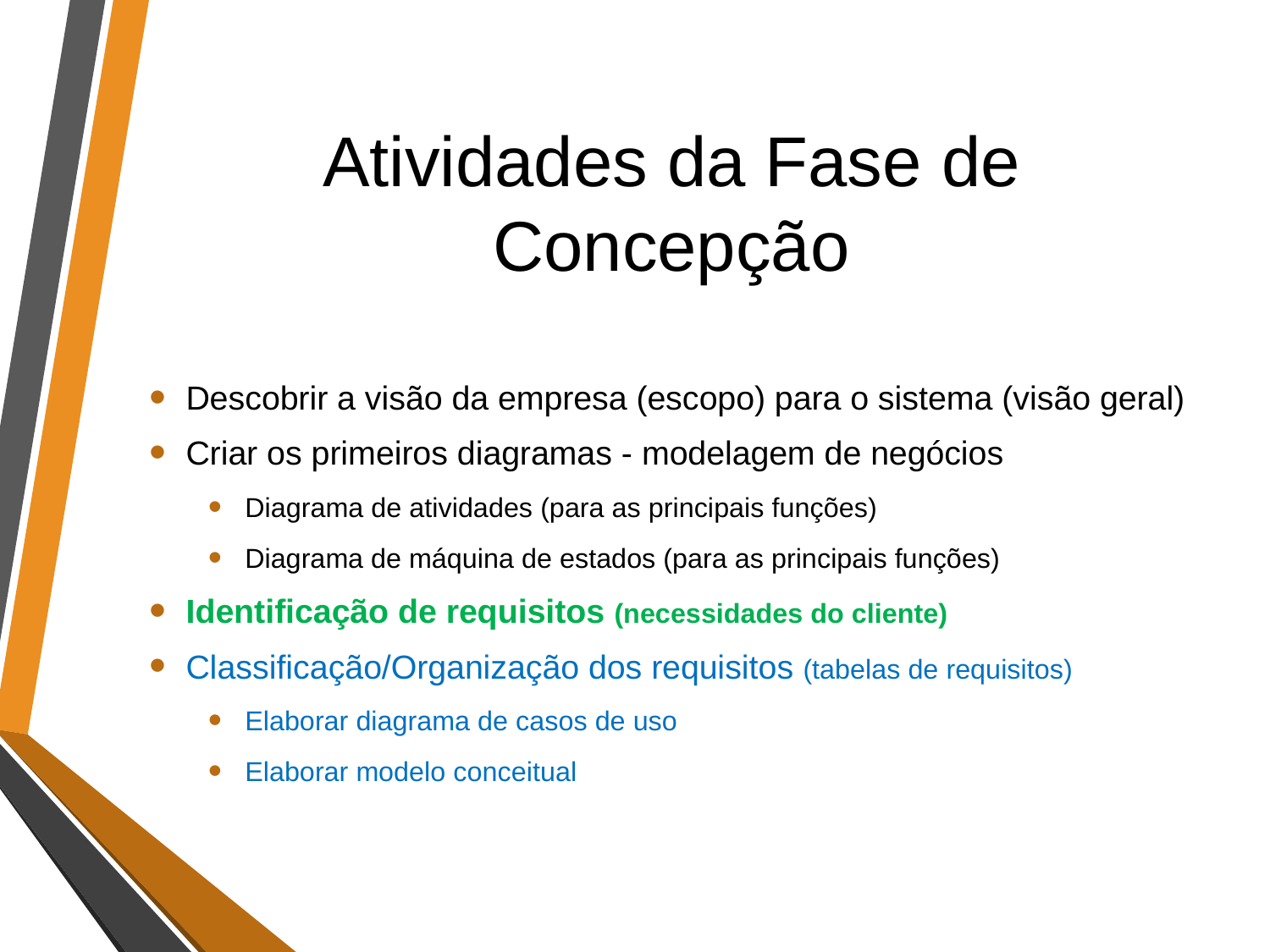

# Atividades da Fase de Concepção
Descobrir a visão da empresa (escopo) para o sistema (visão geral)
Criar os primeiros diagramas - modelagem de negócios
Diagrama de atividades (para as principais funções)
Diagrama de máquina de estados (para as principais funções)
Identificação de requisitos (necessidades do cliente)
Classificação/Organização dos requisitos (tabelas de requisitos)
Elaborar diagrama de casos de uso
Elaborar modelo conceitual